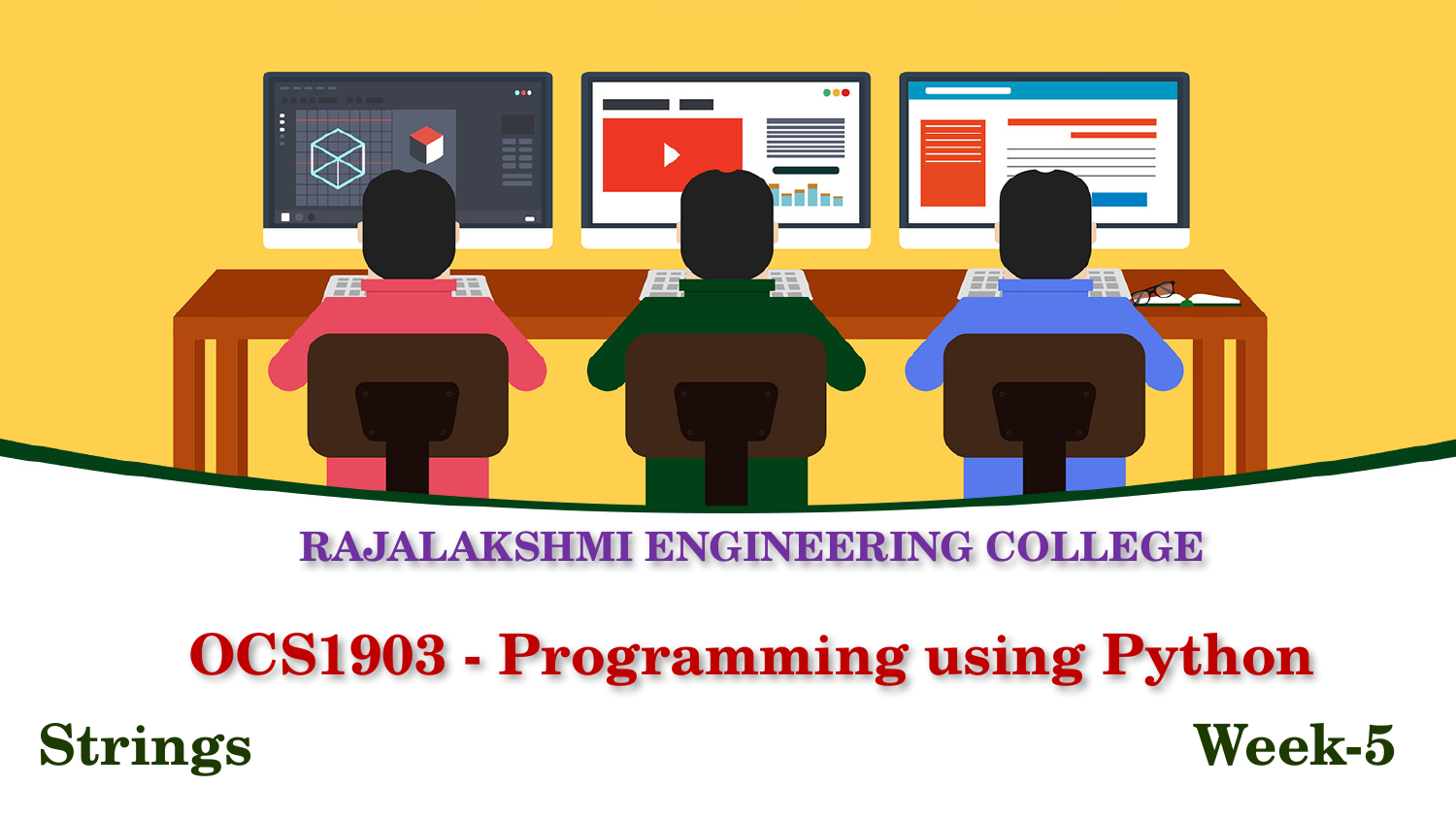

# RAJALAKSHMI ENGINEERING COLLEGE OCS1903 - Programming using Python
Strings
Week-5